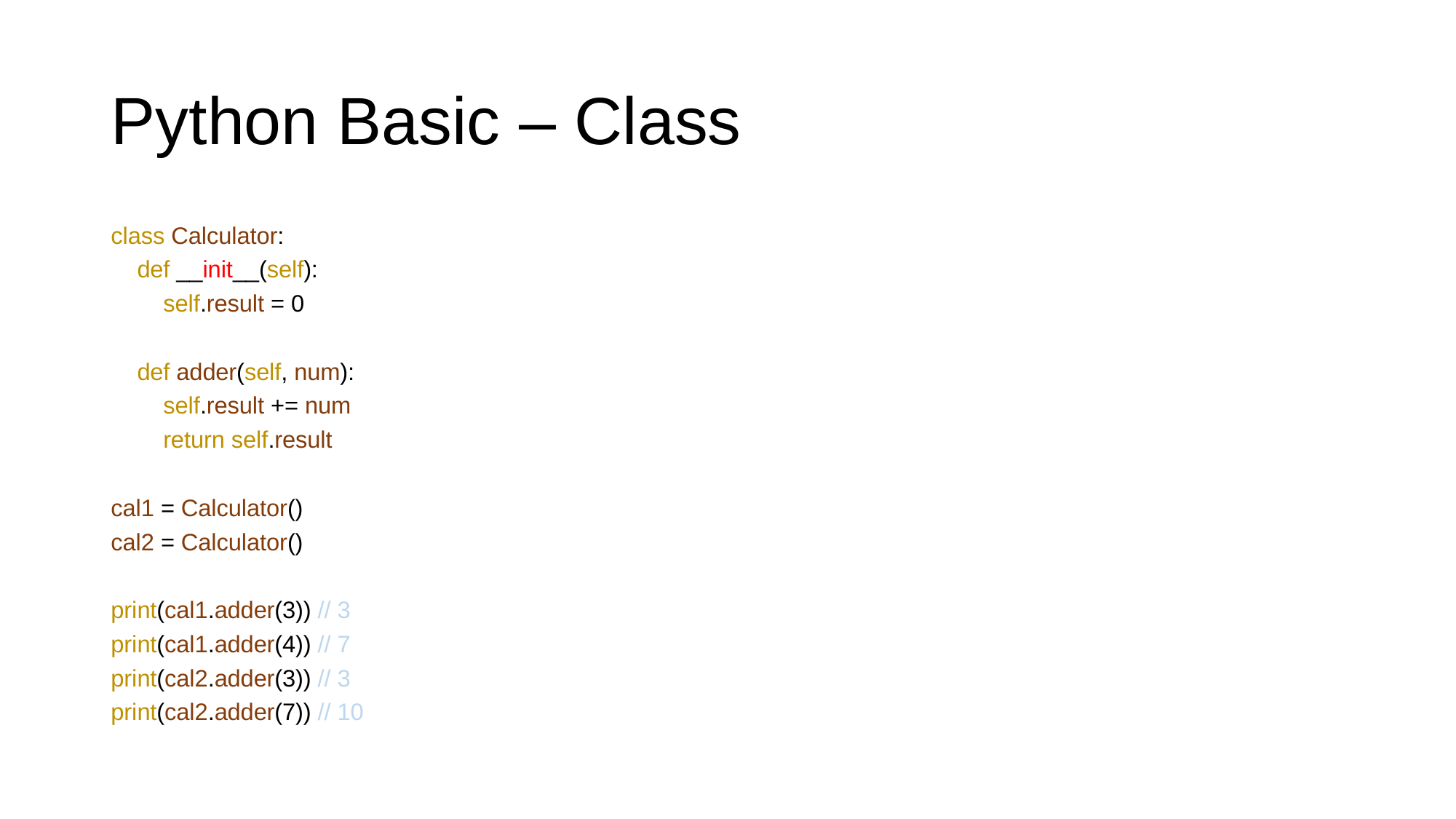

# Python Basic – Class
class Calculator:
    def __init__(self):
        self.result = 0

    def adder(self, num):
        self.result += num
        return self.result

cal1 = Calculator()
cal2 = Calculator()

print(cal1.adder(3)) // 3
print(cal1.adder(4)) // 7
print(cal2.adder(3)) // 3
print(cal2.adder(7)) // 10